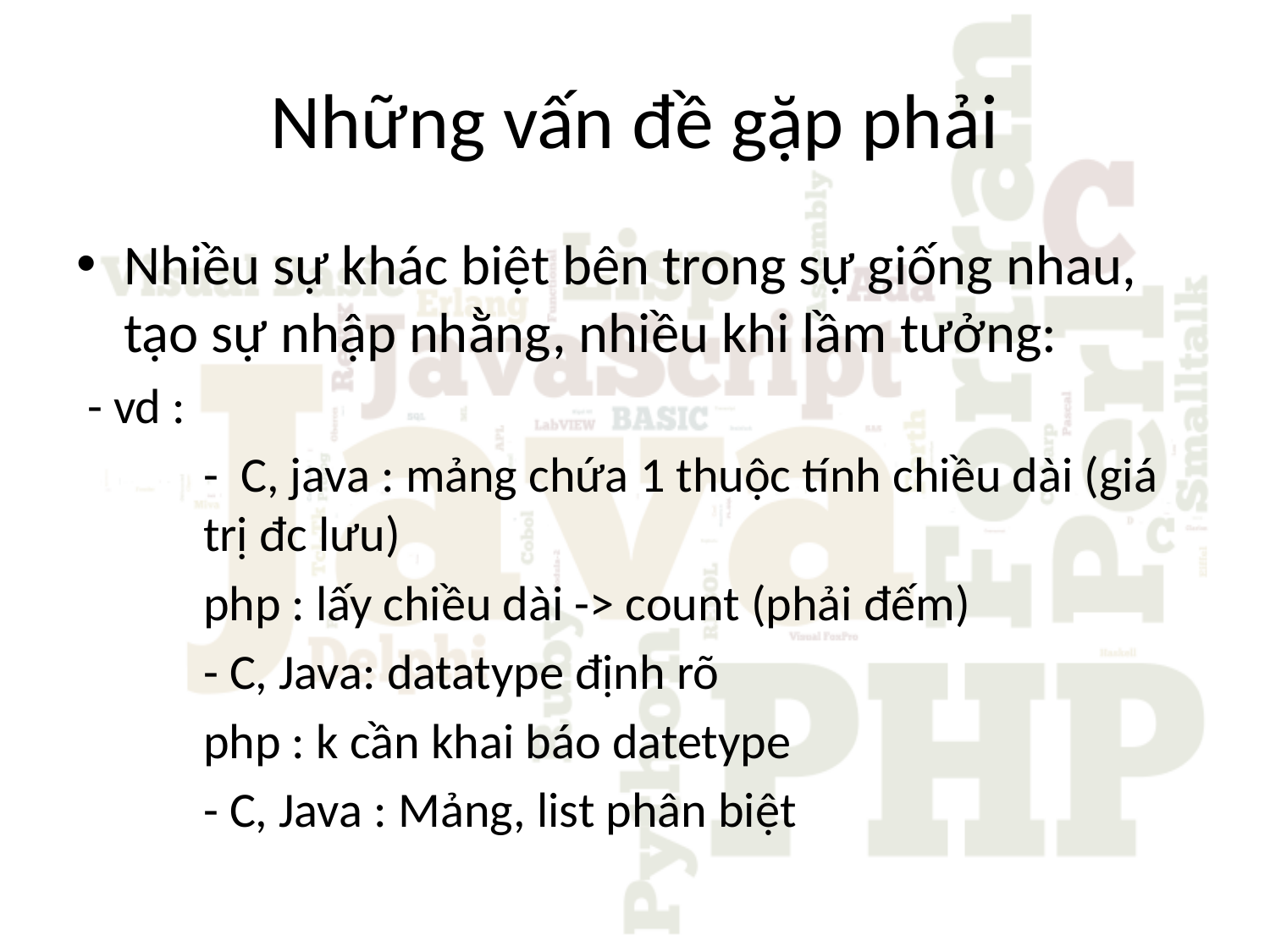

# Những vấn đề gặp phải
Nhiều sự khác biệt bên trong sự giống nhau, tạo sự nhập nhằng, nhiều khi lầm tưởng:
 - vd :
	-  C, java : mảng chứa 1 thuộc tính chiều dài (giá 	trị đc lưu)
	php : lấy chiều dài -> count (phải đếm)
	- C, Java: datatype định rõ
	php : k cần khai báo datetype
	- C, Java : Mảng, list phân biệt